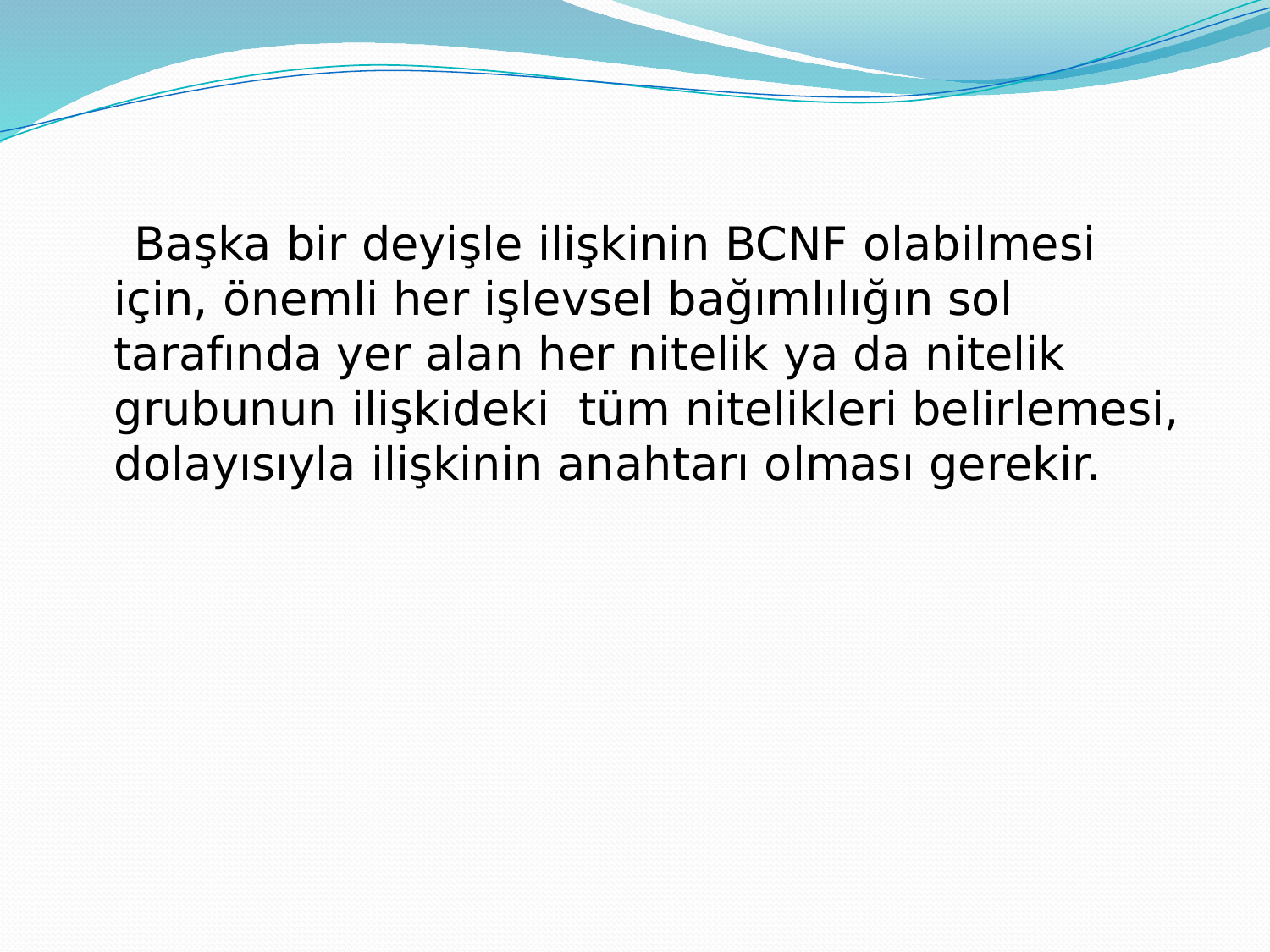

Başka bir deyişle ilişkinin BCNF olabilmesi için, önemli her işlevsel bağımlılığın sol tarafında yer alan her nitelik ya da nitelik grubunun ilişkideki  tüm nitelikleri belirlemesi, dolayısıyla ilişkinin anahtarı olması gerekir.